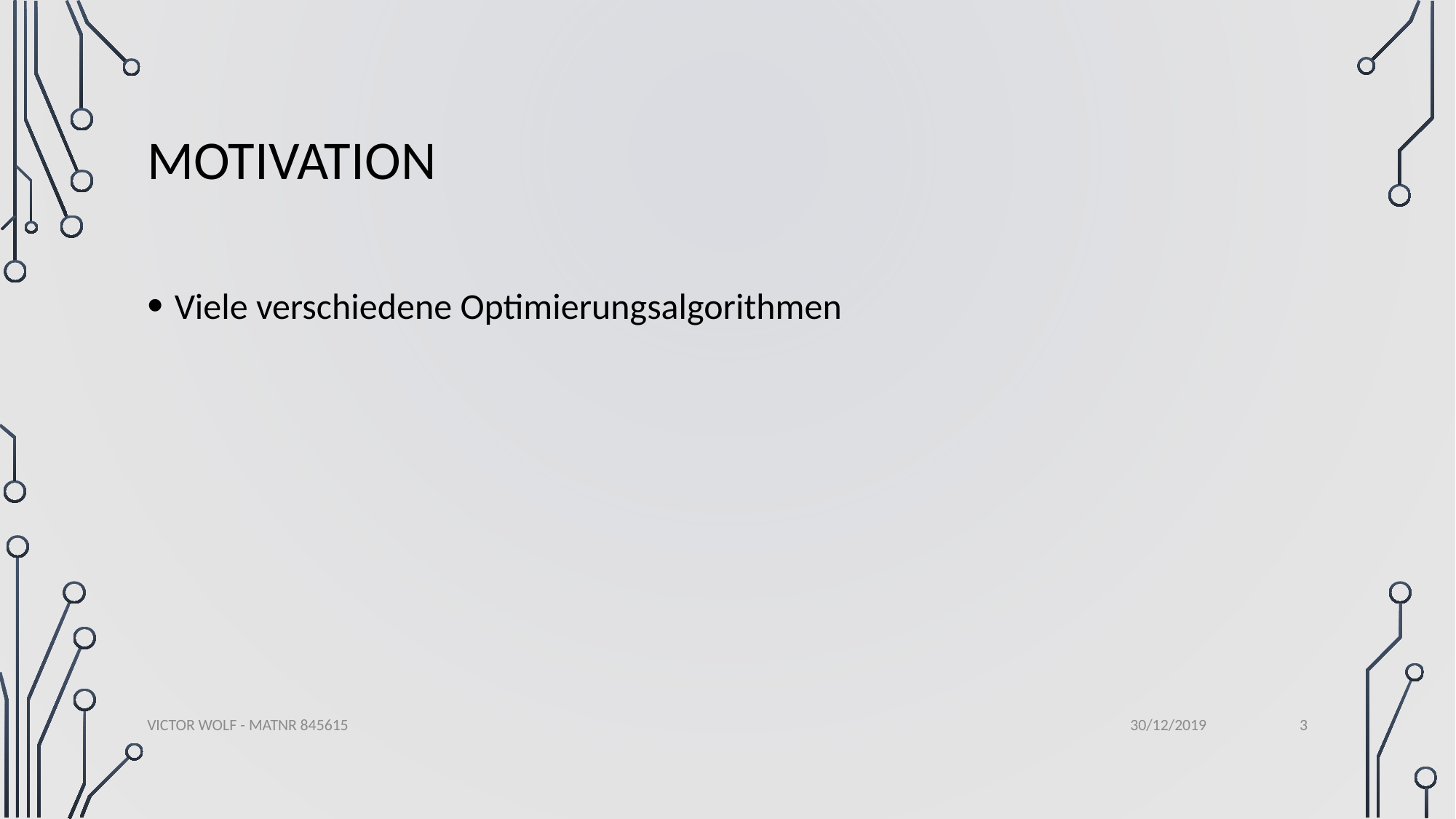

# Motivation
Viele verschiedene Optimierungsalgorithmen
3
Victor Wolf - MatNr 845615
30/12/2019